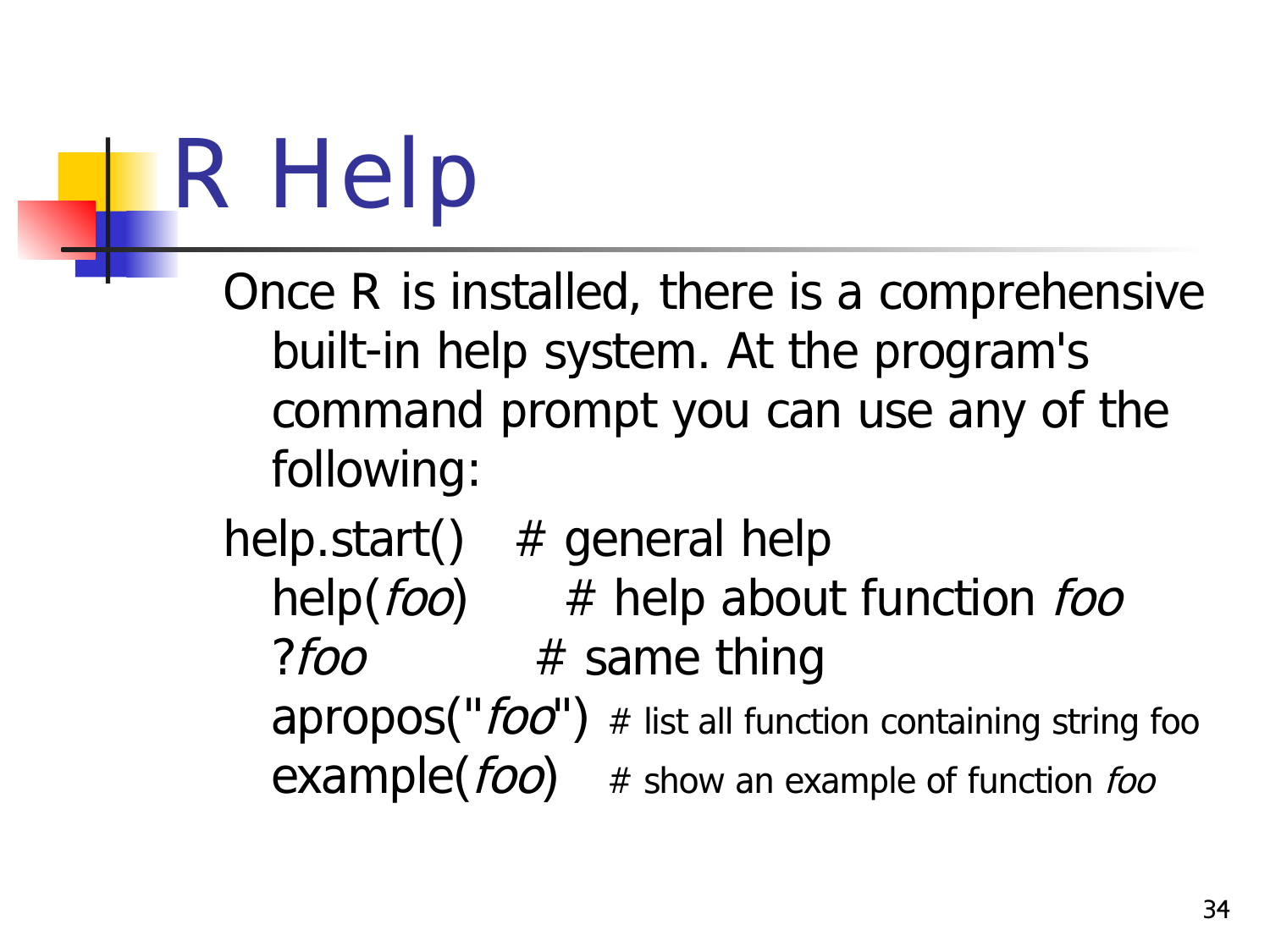

# R Help
Once R is installed, there is a comprehensive built-in help system. At the program's command prompt you can use any of the following:
help.start()   # general help
help(foo)      # help about function foo
?foo           # same thing
apropos("foo") # list all function containing string foo
example(foo)   # show an example of function foo
34